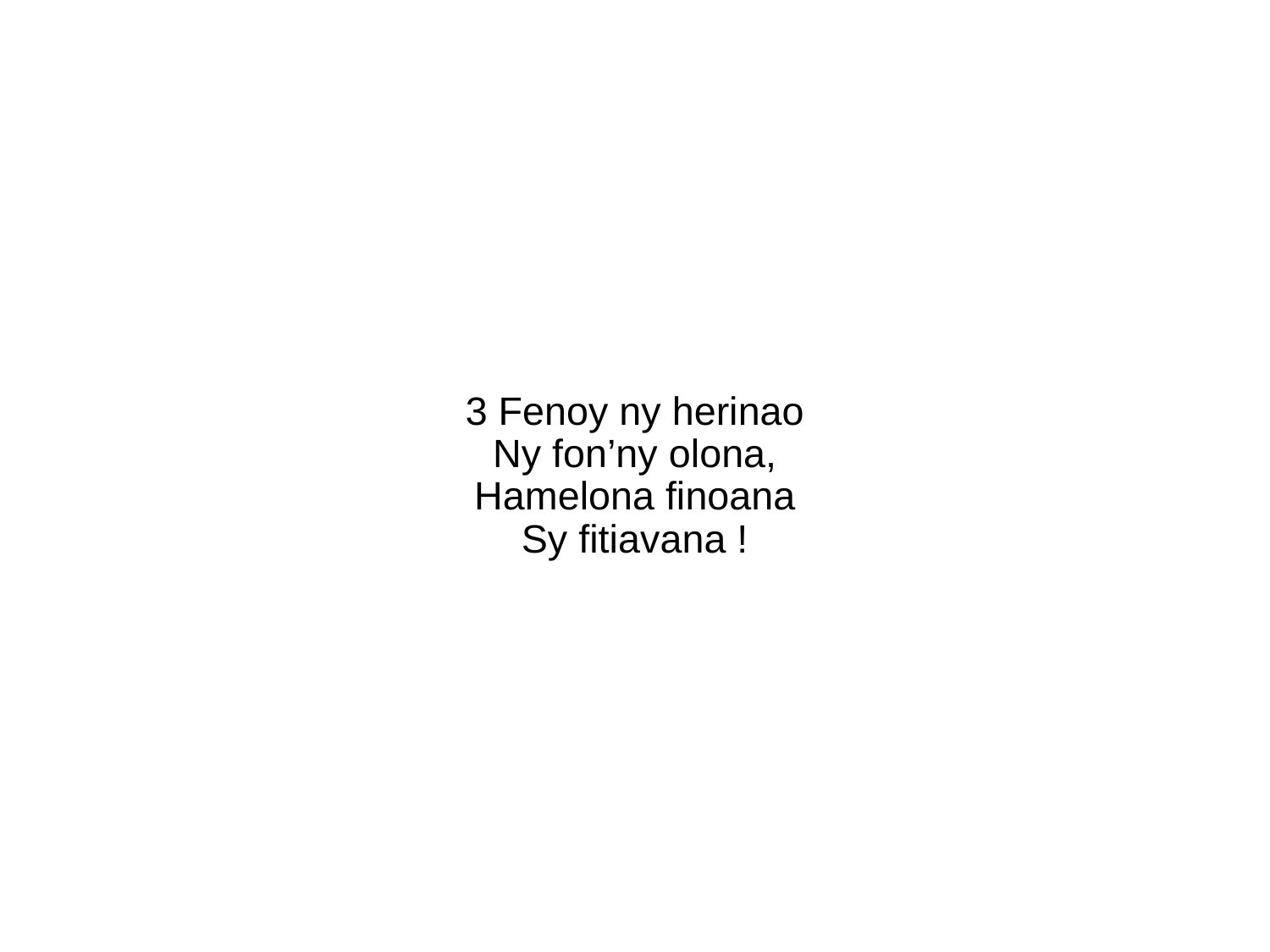

3 Fenoy ny herinao
Ny fon’ny olona,
Hamelona finoana
Sy fitiavana !